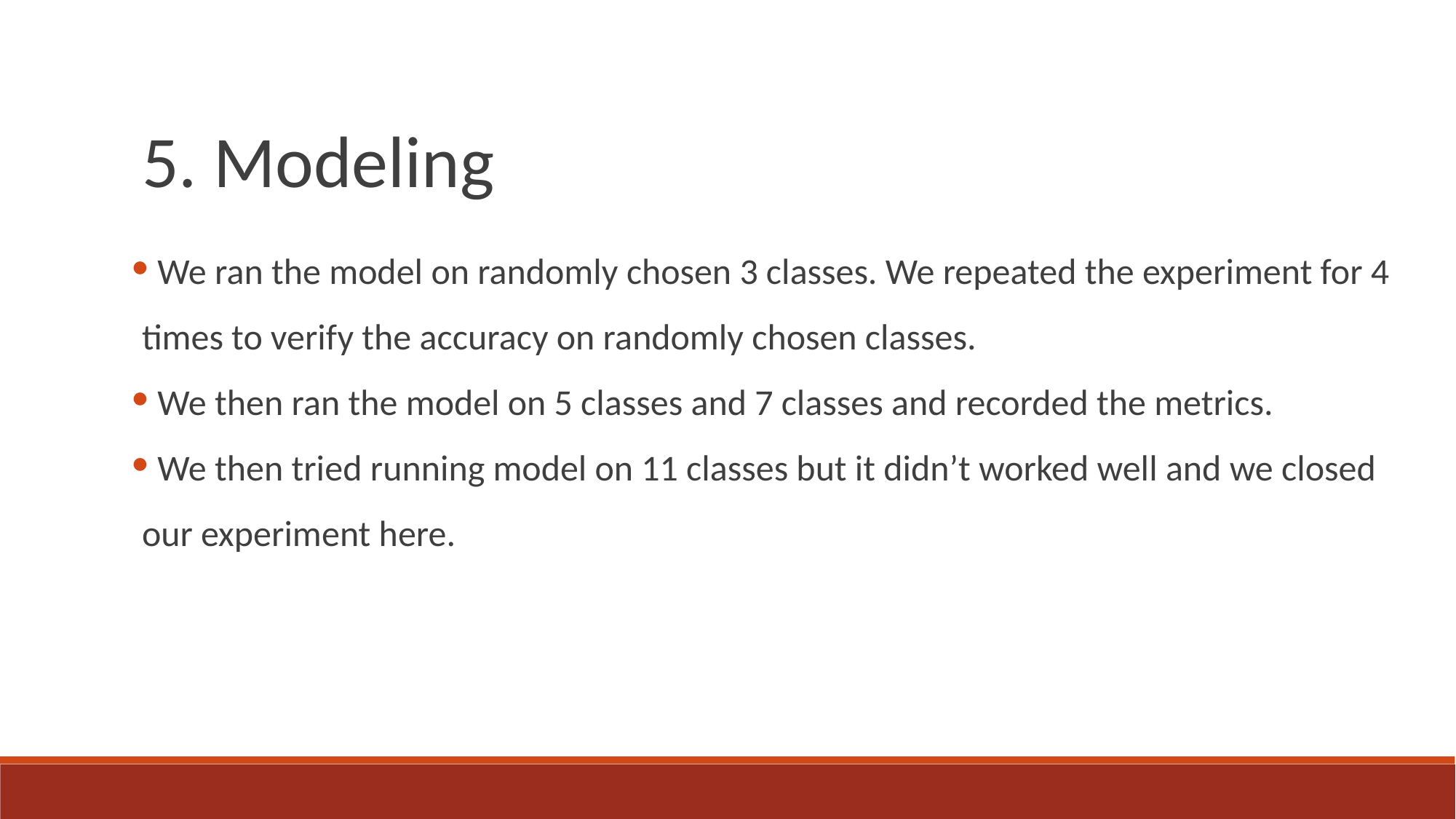

5. Modeling
 We ran the model on randomly chosen 3 classes. We repeated the experiment for 4 times to verify the accuracy on randomly chosen classes.
 We then ran the model on 5 classes and 7 classes and recorded the metrics.
 We then tried running model on 11 classes but it didn’t worked well and we closed our experiment here.